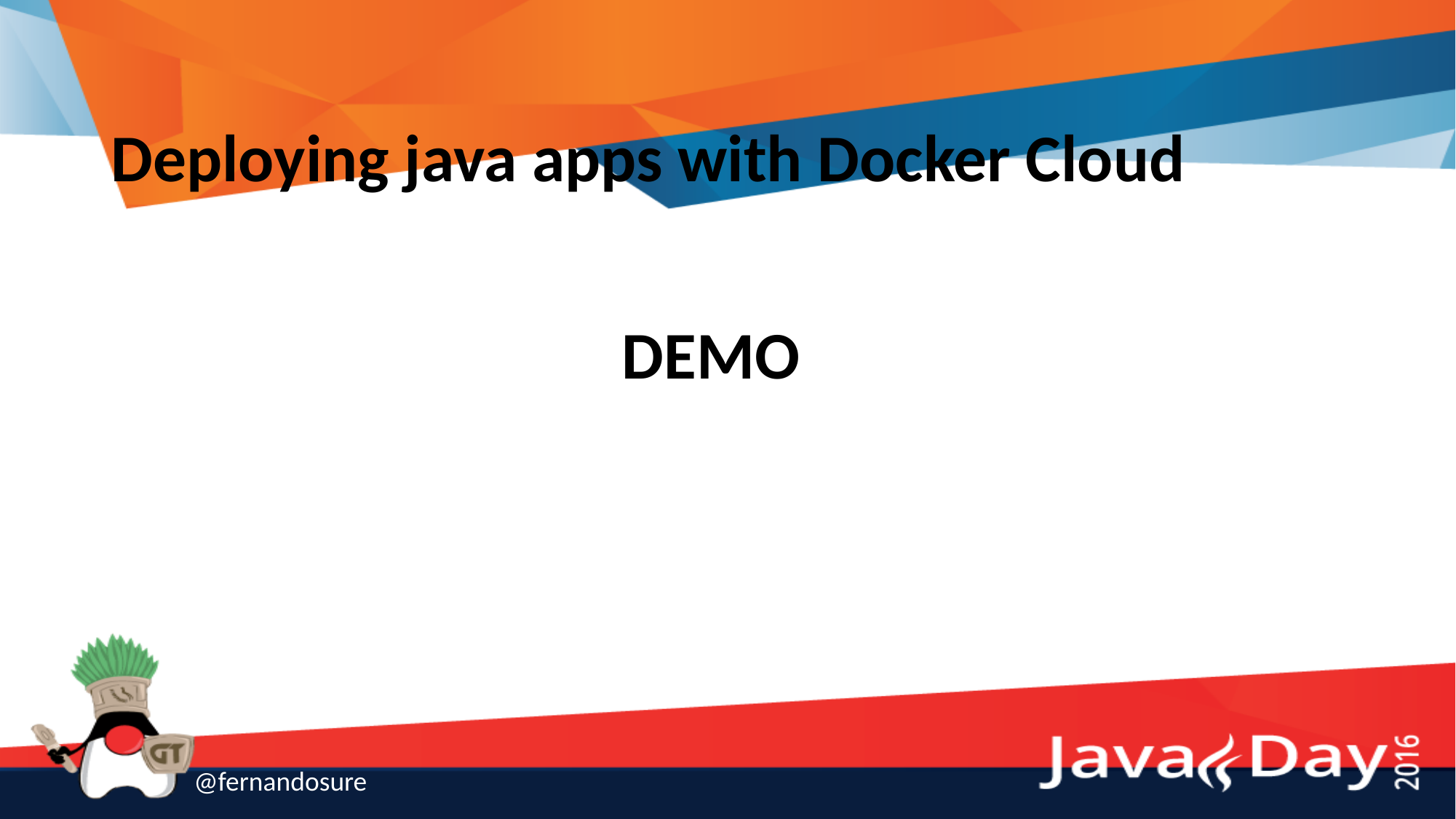

# Deploying java apps with Docker Cloud

DEMO
@fernandosure